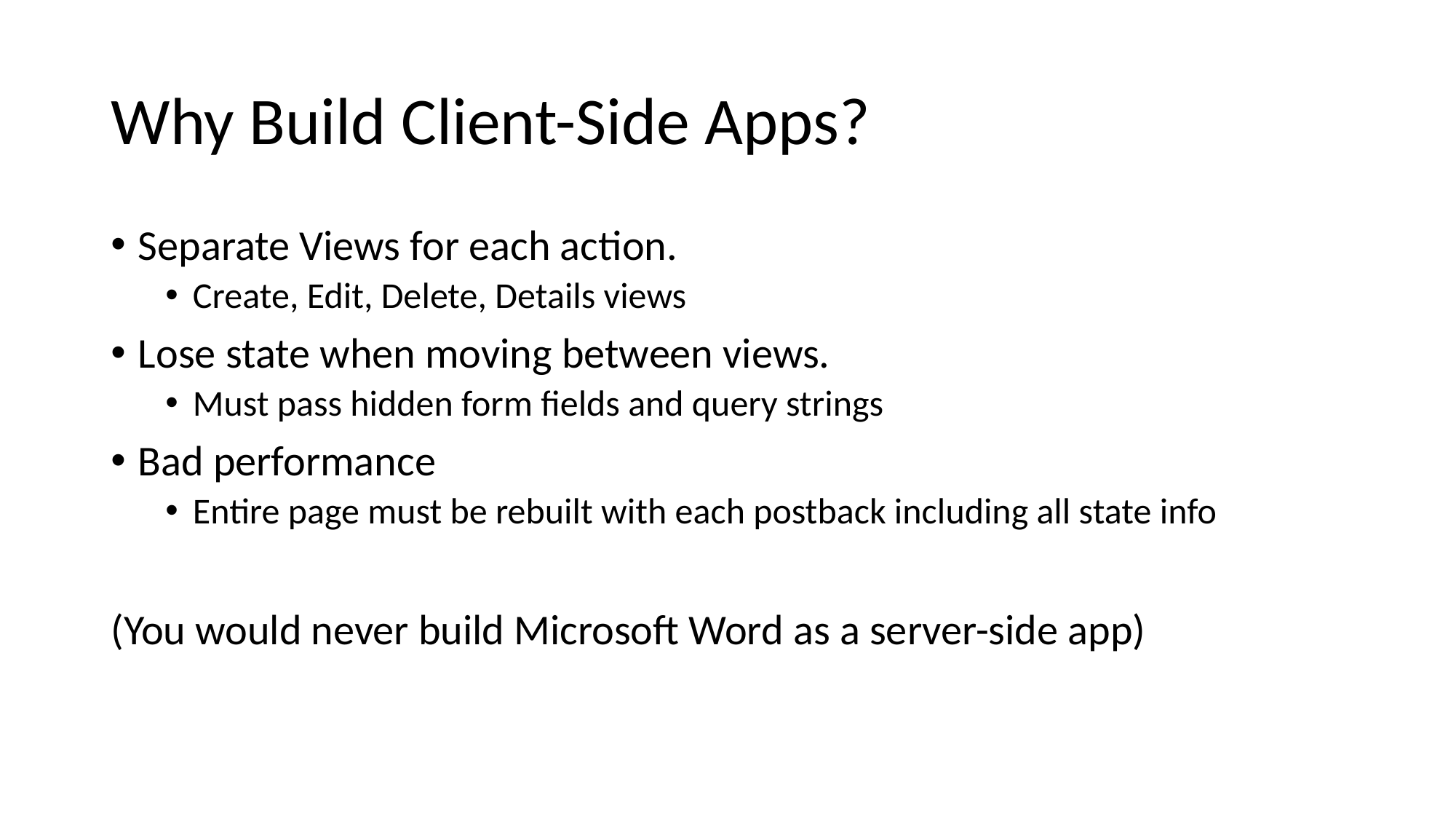

# Why Build Client-Side Apps?
Separate Views for each action.
Create, Edit, Delete, Details views
Lose state when moving between views.
Must pass hidden form fields and query strings
Bad performance
Entire page must be rebuilt with each postback including all state info

(You would never build Microsoft Word as a server-side app)